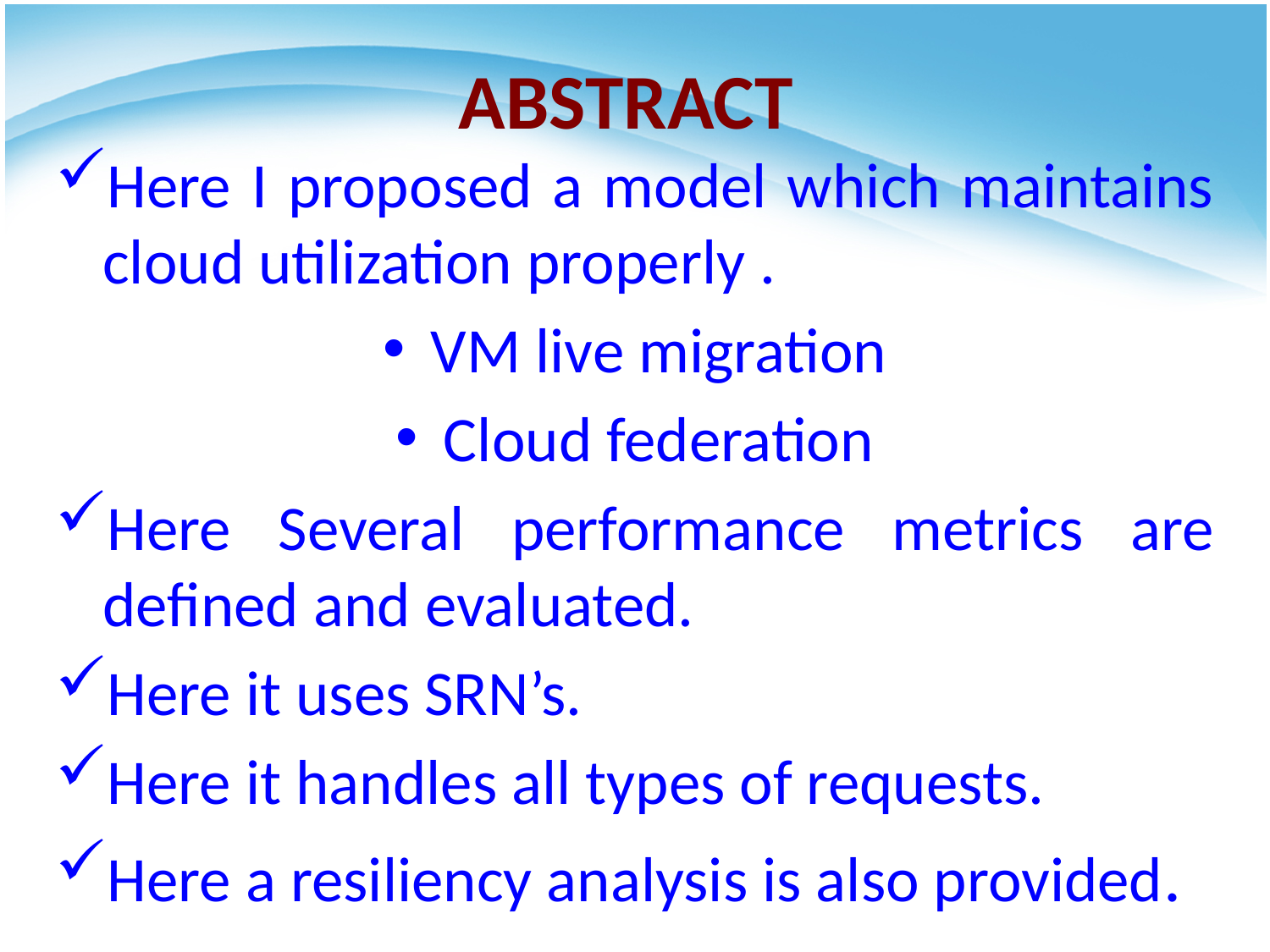

# ABSTRACT
Here I proposed a model which maintains cloud utilization properly .
VM live migration
Cloud federation
Here Several performance metrics are defined and evaluated.
Here it uses SRN’s.
Here it handles all types of requests.
Here a resiliency analysis is also provided.